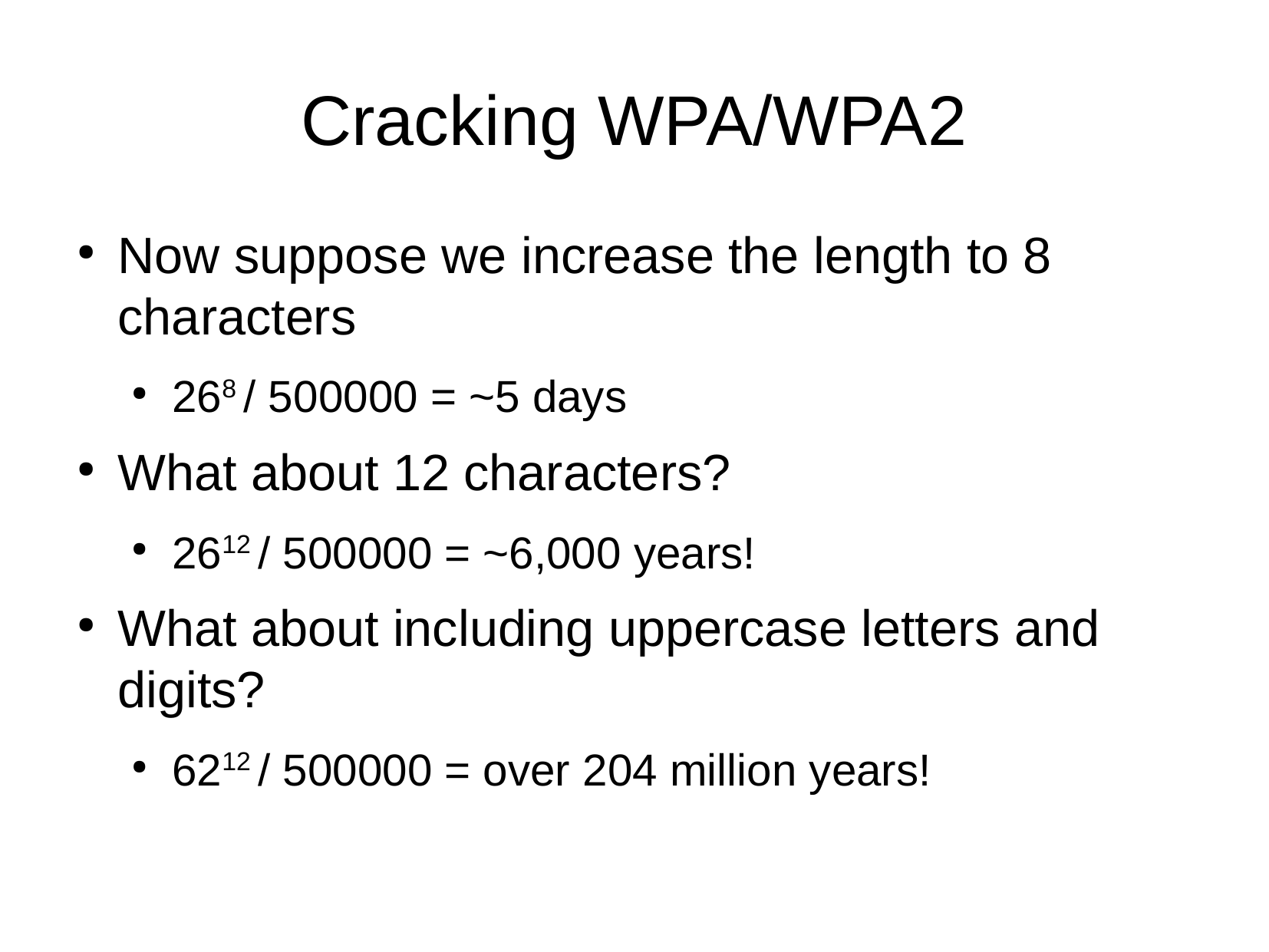

Cracking WPA/WPA2
Now suppose we increase the length to 8 characters
268 / 500000 = ~5 days
What about 12 characters?
2612 / 500000 = ~6,000 years!
What about including uppercase letters and digits?
6212 / 500000 = over 204 million years!